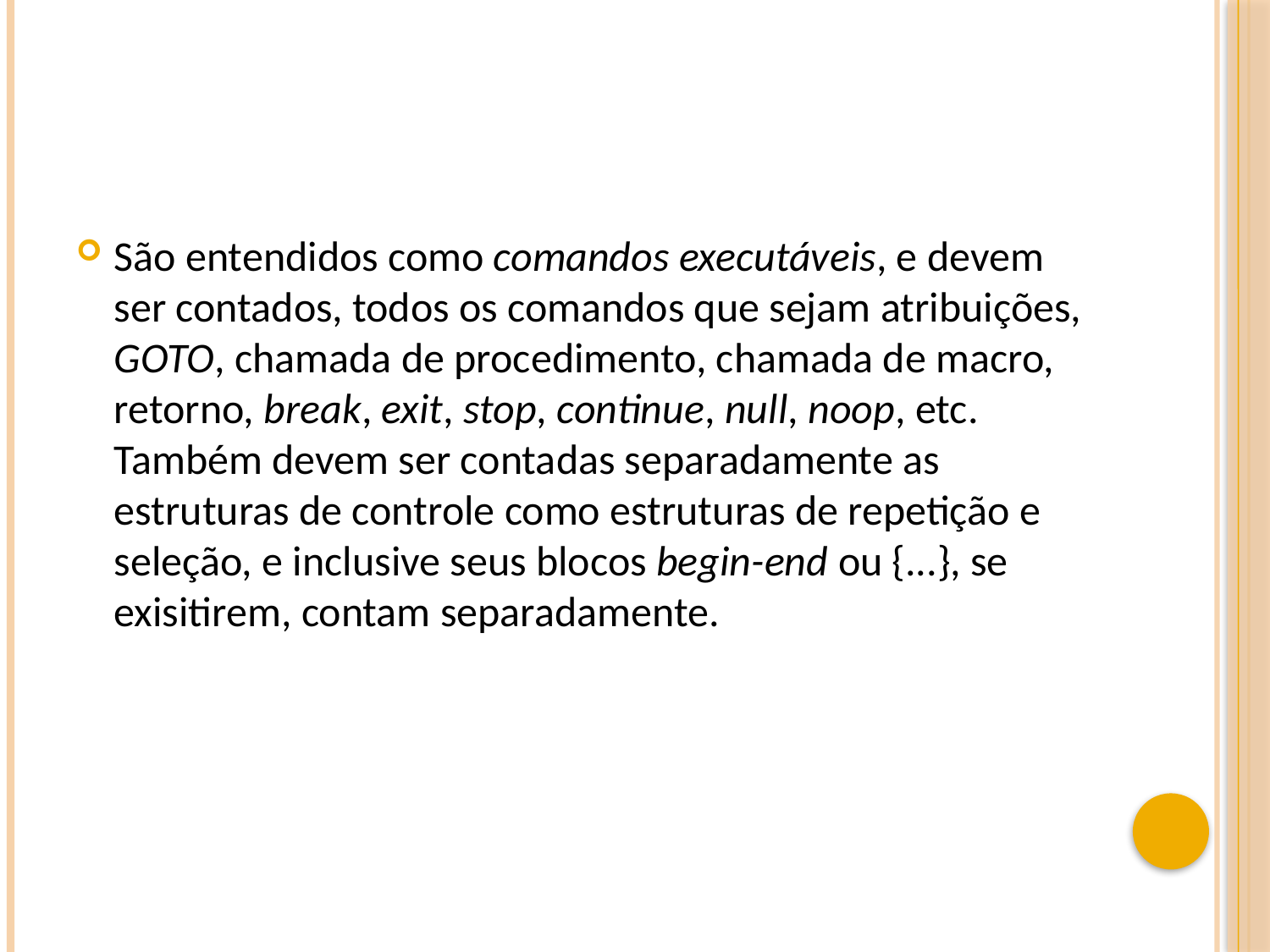

#
São entendidos como comandos executáveis, e devem ser contados, todos os comandos que sejam atribuições, GOTO, chamada de procedimento, chamada de macro, retorno, break, exit, stop, continue, null, noop, etc. Também devem ser contadas separadamente as estruturas de controle como estruturas de repetição e seleção, e inclusive seus blocos begin-end ou {...}, se exisitirem, contam separadamente.